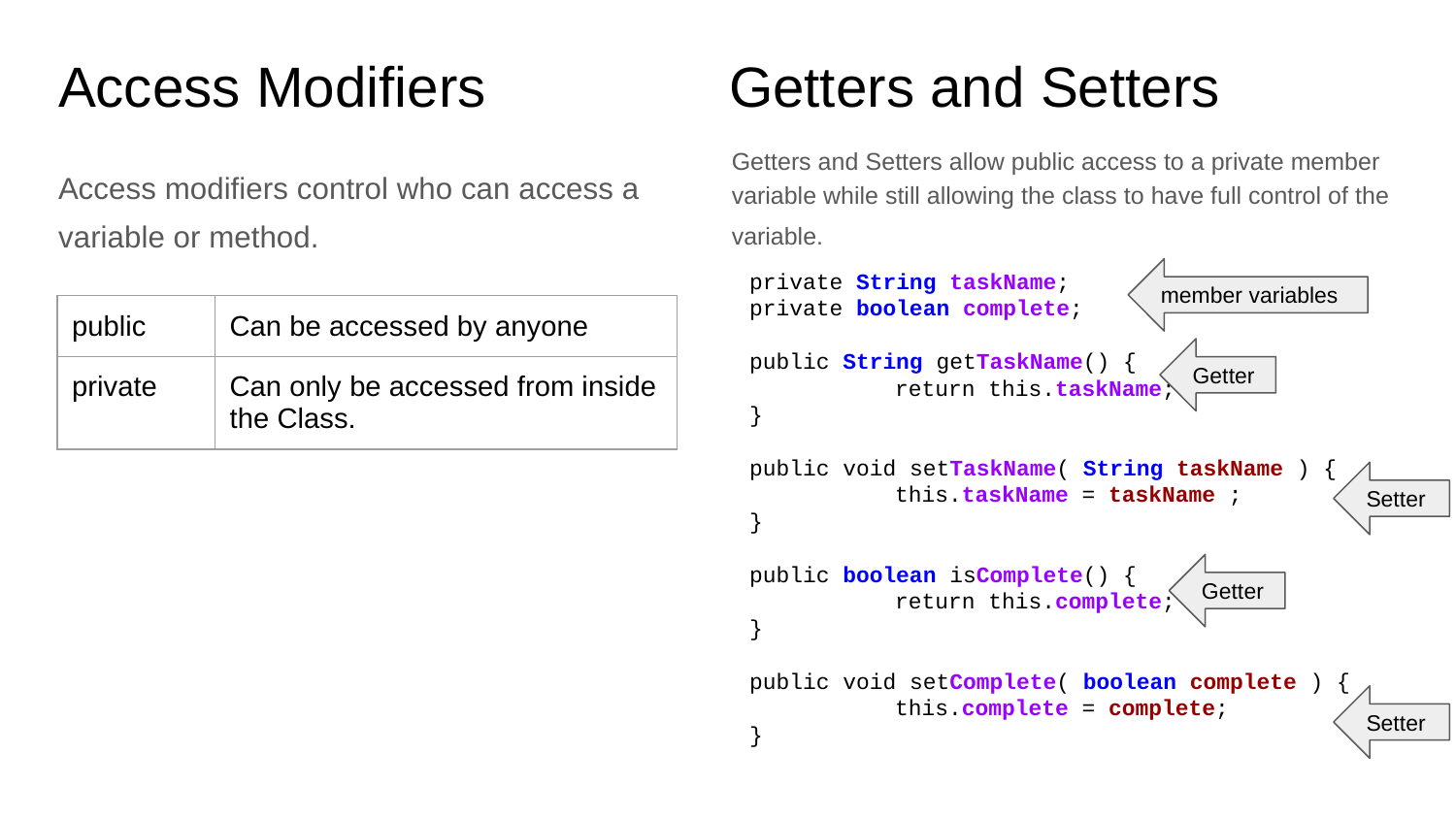

# Access Modifiers
Getters and Setters
Getters and Setters allow public access to a private member variable while still allowing the class to have full control of the variable.

Access modifiers control who can access a variable or method.

private String taskName;
private boolean complete;

public String getTaskName() {
	return this.taskName;
}

public void setTaskName( String taskName ) {
	this.taskName = taskName ;
}

public boolean isComplete() {
	return this.complete;
}

public void setComplete( boolean complete ) {
	this.complete = complete;
}

member variables
| public | Can be accessed by anyone |
| --- | --- |
| private | Can only be accessed from inside the Class. |
Getter
Setter
Getter
Setter